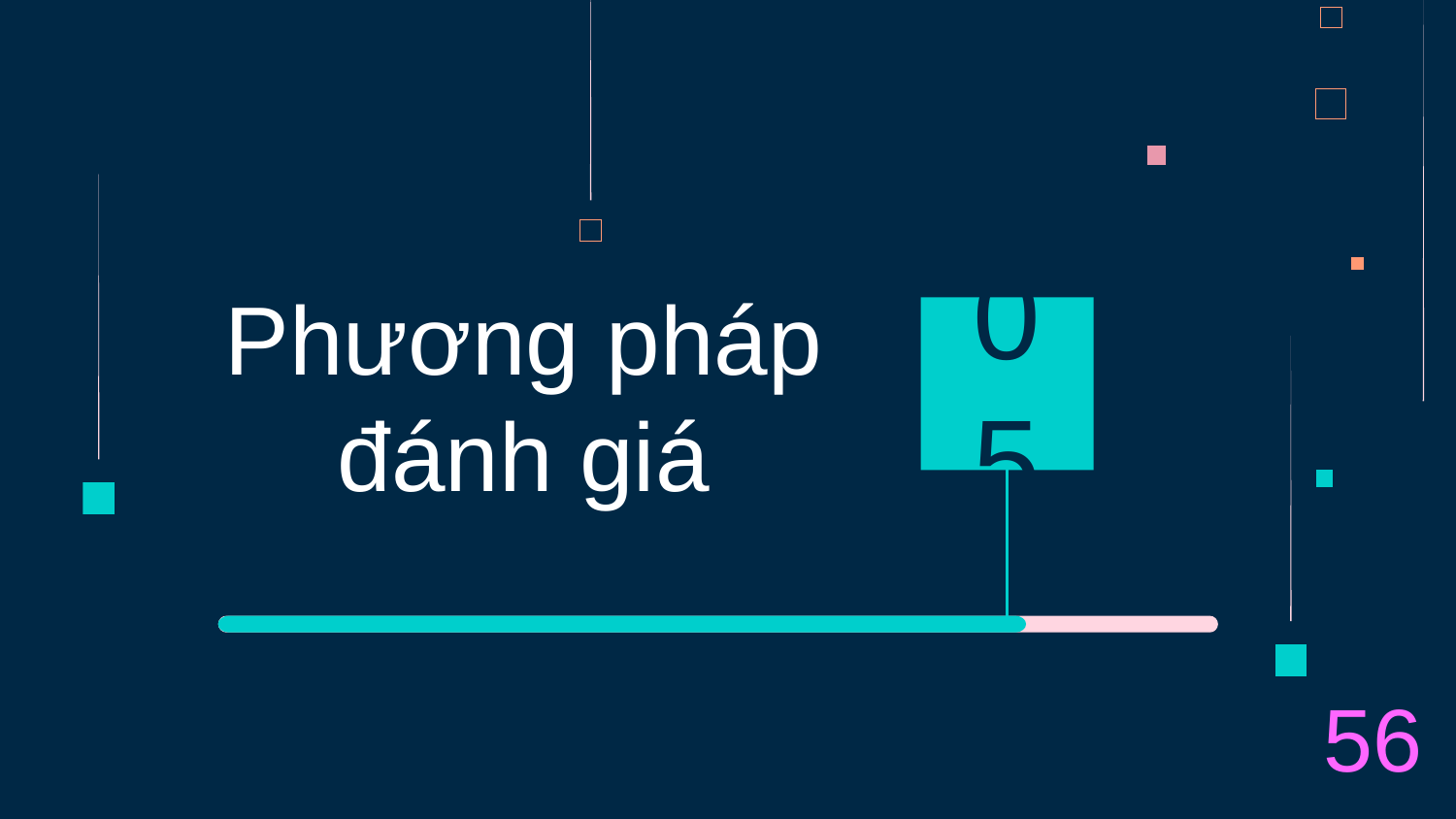

# Phương pháp đánh giá

05

56